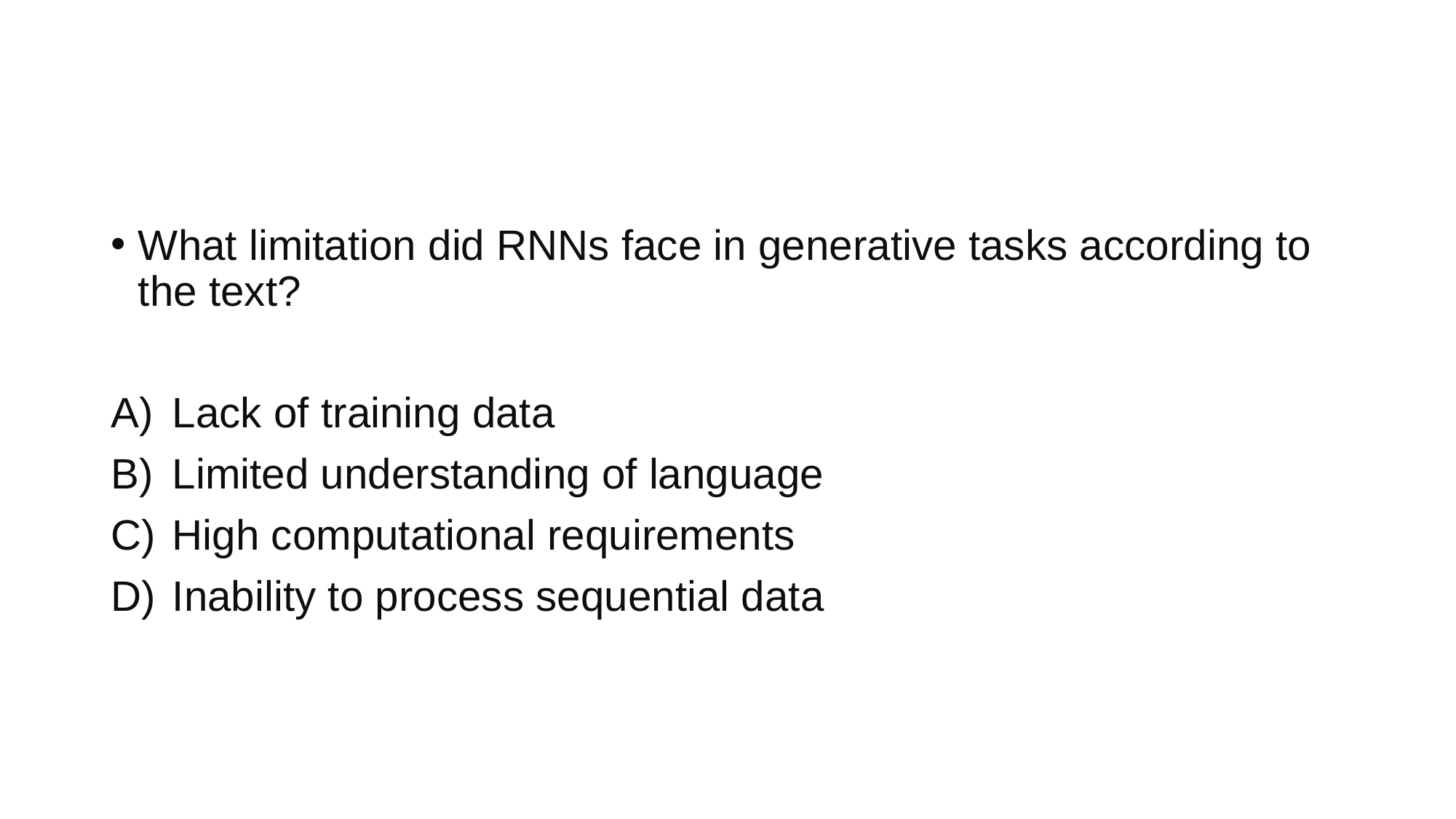

#
What limitation did RNNs face in generative tasks according to the text?

Lack of training data
Limited understanding of language
High computational requirements
Inability to process sequential data